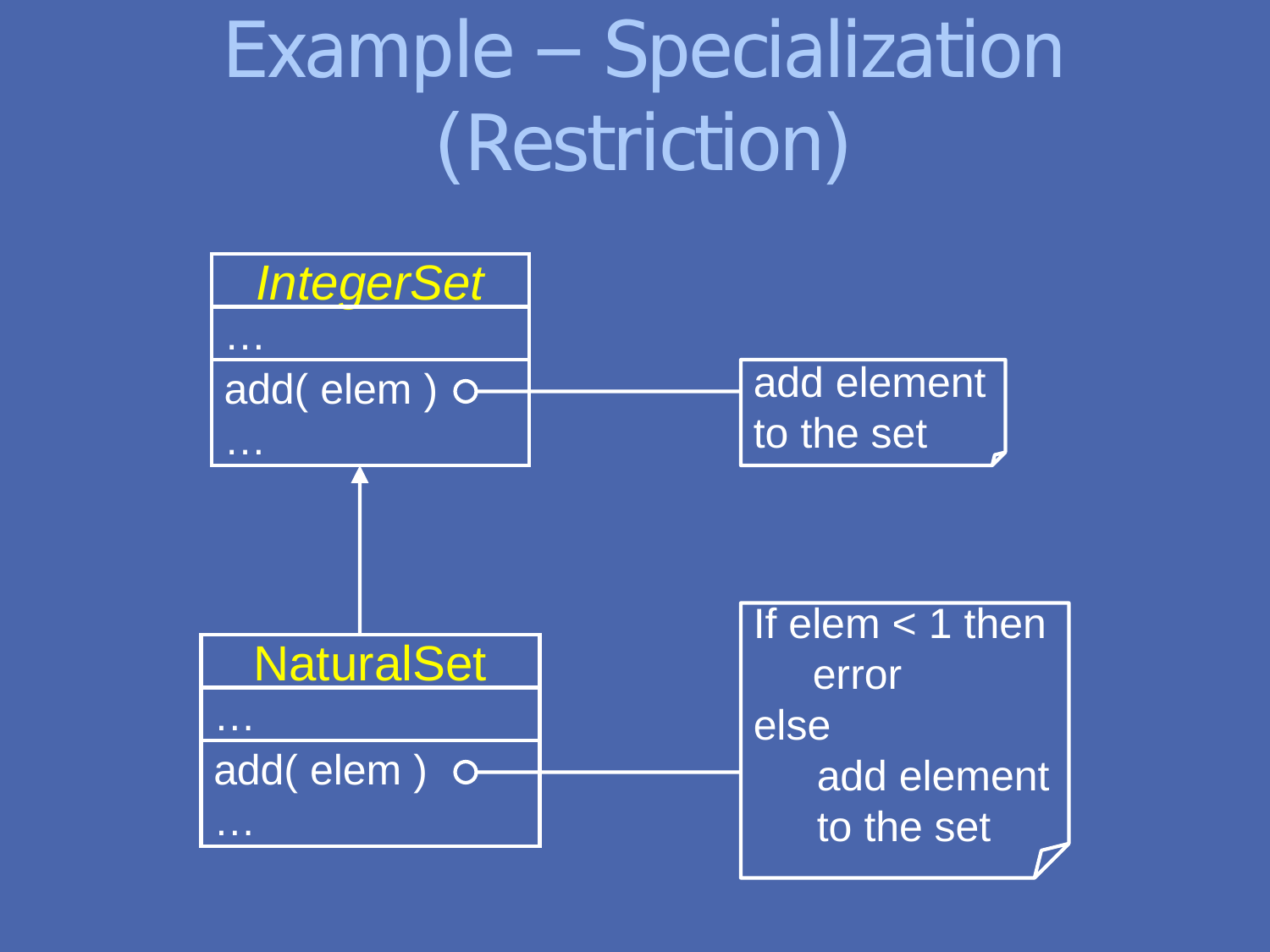

# Example – Specialization (Restriction)
IntegerSet
…
add( elem )
…
add element to the set

If elem < 1 then
     error
else
add element to the set
NaturalSet
…
add( elem )
…